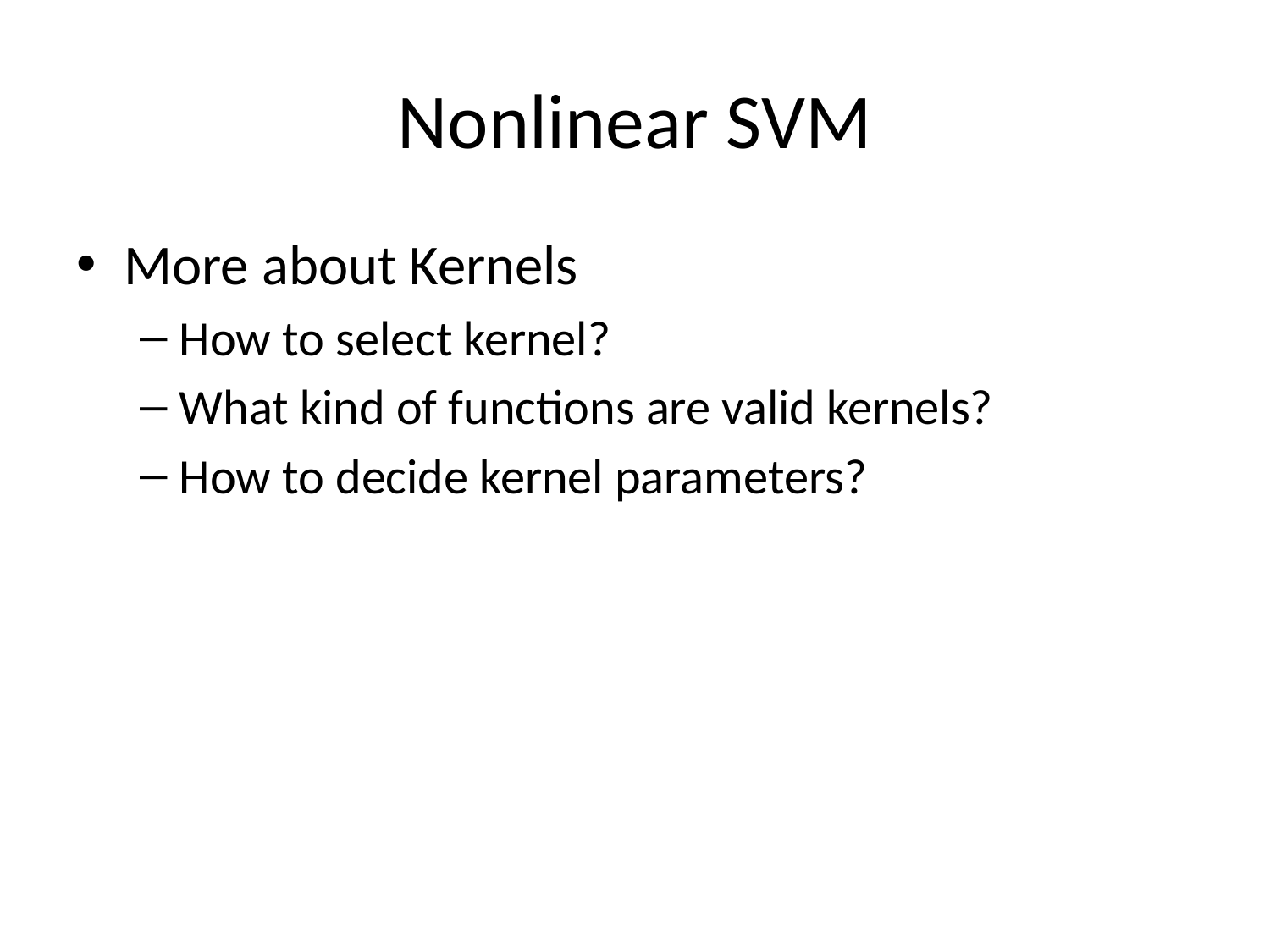

# Nonlinear SVM
More about Kernels
How to select kernel?
What kind of functions are valid kernels?
How to decide kernel parameters?